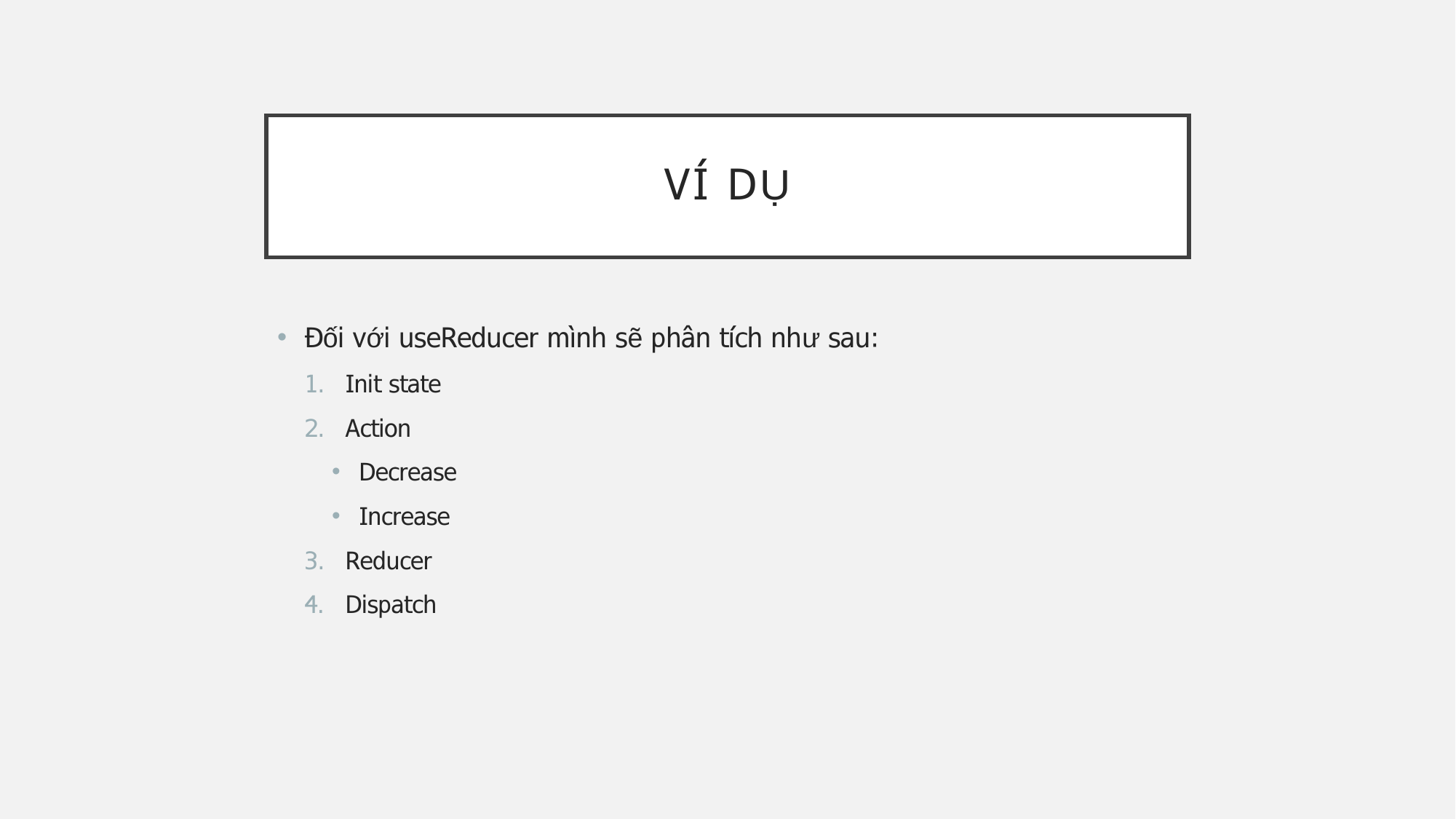

# Ví dụ
Đối với useReducer mình sẽ phân tích như sau:
Init state
Action
Decrease
Increase
Reducer
Dispatch